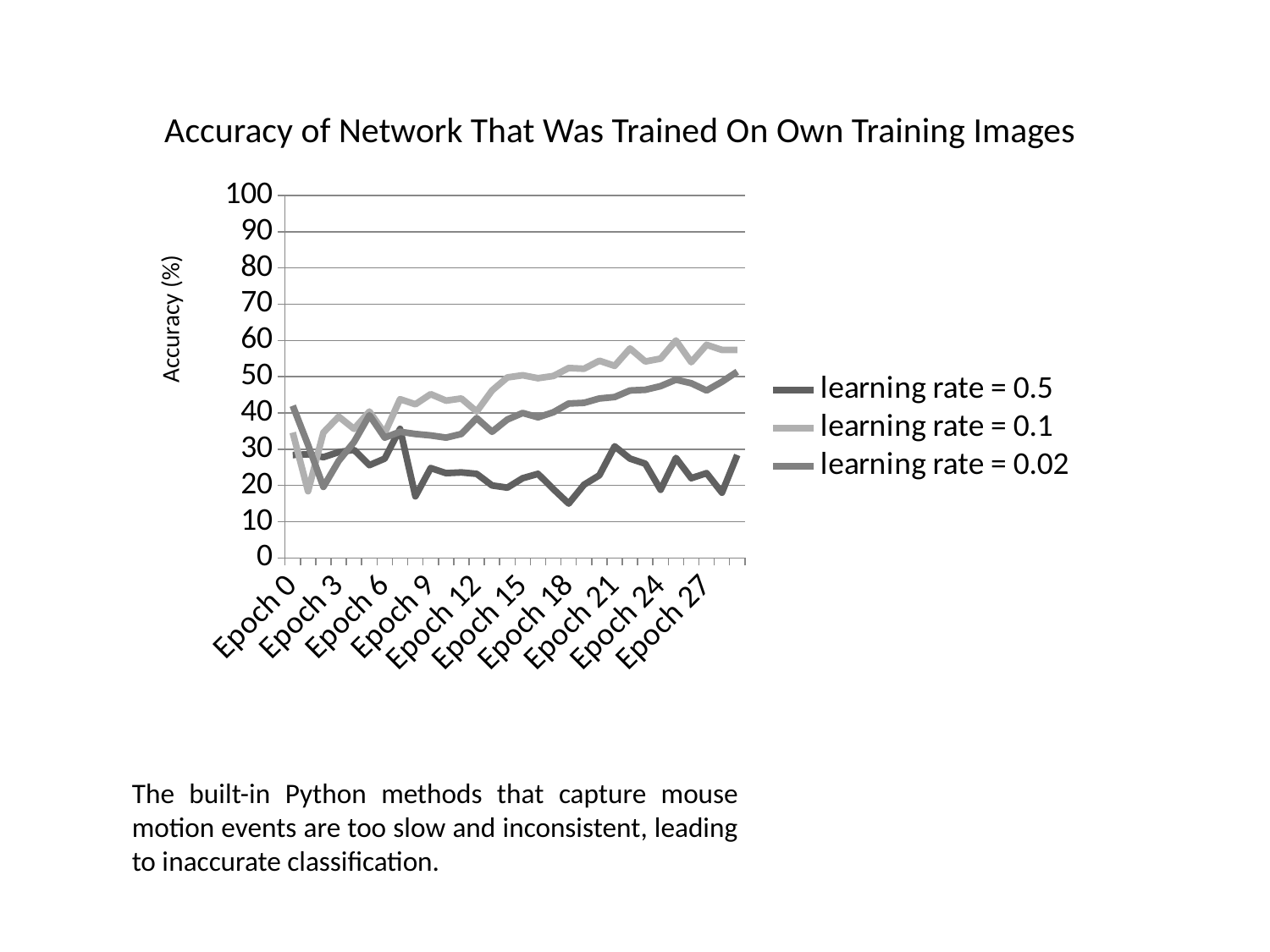

Accuracy of Network That Was Trained On Own Training Images

### Chart

| Category | learning rate = 0.5 | learning rate = 0.1 | learning rate = 0.02 |
|---|---|---|---|
| Epoch 0 | 28.4 | 34.6 | 42.0 |
| Epoch 1 | 28.6 | 18.4 | 31.2 |
| Epoch 2 | 27.8 | 34.6 | 19.6 |
| Epoch 3 | 29.2 | 39.0 | 26.8 |
| Epoch 4 | 29.8 | 35.6 | 32.0 |
| Epoch 5 | 25.6 | 40.4 | 39.4 |
| Epoch 6 | 27.4 | 34.4 | 33.2 |
| Epoch 7 | 35.6 | 43.8 | 34.8 |
| Epoch 8 | 17.0 | 42.4 | 34.2 |
| Epoch 9 | 24.8 | 45.2 | 33.8 |
| Epoch 10 | 23.4 | 43.4 | 33.2 |
| Epoch 11 | 23.6 | 44.0 | 34.2 |
| Epoch 12 | 23.2 | 40.4 | 38.6 |
| Epoch 13 | 20.0 | 46.2 | 34.8 |
| Epoch 14 | 19.4 | 49.8 | 38.2 |
| Epoch 15 | 22.0 | 50.4 | 40.0 |
| Epoch 16 | 23.2 | 49.6 | 38.8 |
| Epoch 17 | 19.0 | 50.2 | 40.2 |
| Epoch 18 | 15.0 | 52.4 | 42.6 |
| Epoch 19 | 20.2 | 52.2 | 42.8 |
| Epoch 20 | 22.8 | 54.4 | 44.0 |
| Epoch 21 | 30.8 | 53.0 | 44.4 |
| Epoch 22 | 27.4 | 57.8 | 46.2 |
| Epoch 23 | 26.0 | 54.2 | 46.4 |
| Epoch 24 | 18.8 | 55.0 | 47.4 |
| Epoch 25 | 27.6 | 60.0 | 49.2 |
| Epoch 26 | 22.0 | 54.0 | 48.2 |
| Epoch 27 | 23.4 | 58.8 | 46.2 |
| Epoch 28 | 18.0 | 57.4 | 48.6 |
| Epoch 29 | 28.4 | 57.4 | 51.4 |
Accuracy (%)
The built-in Python methods that capture mouse motion events are too slow and inconsistent, leading to inaccurate classification.